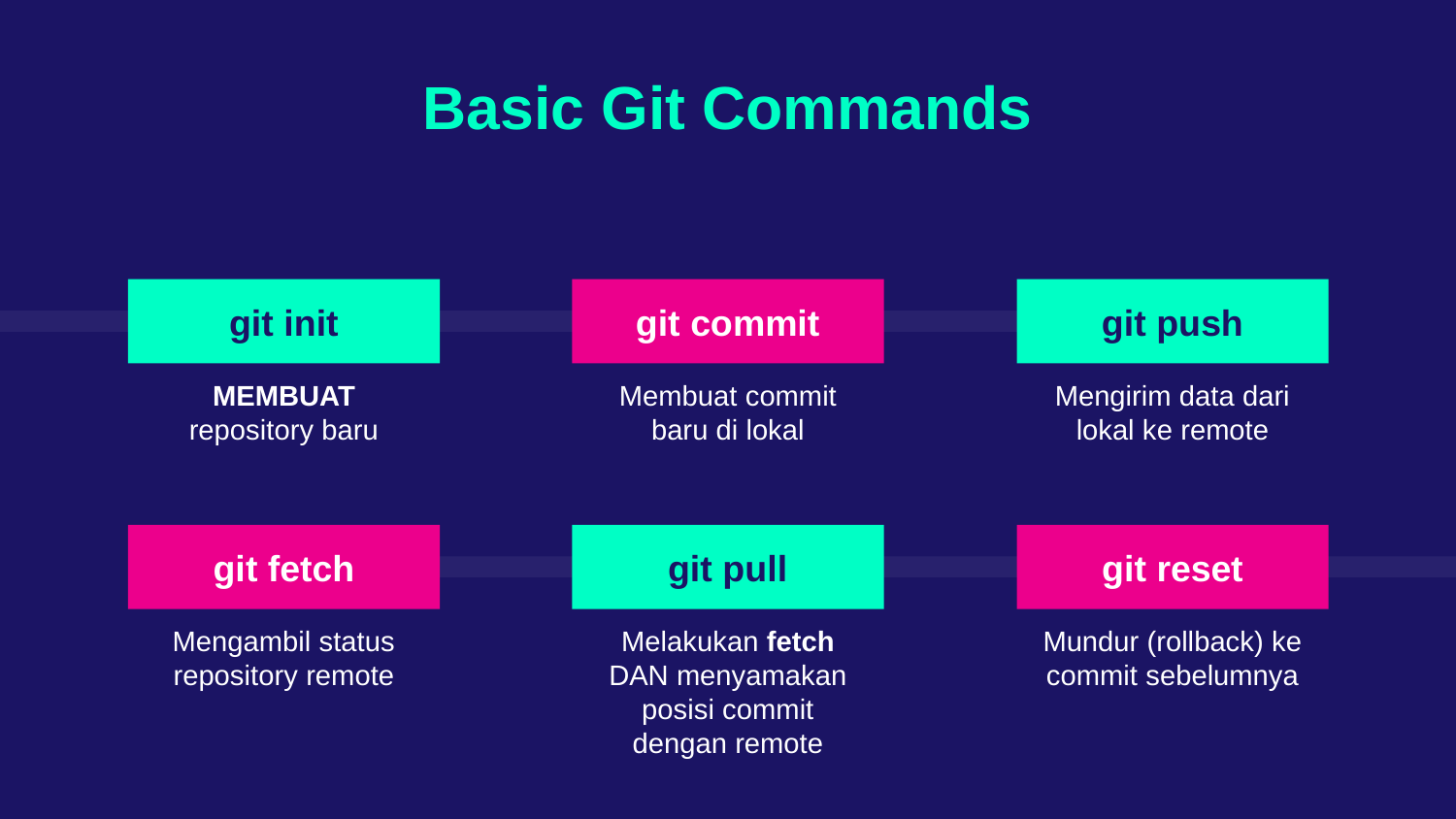

Basic Git Commands
git init
git commit
# git push
MEMBUAT repository baru
Membuat commit baru di lokal
Mengirim data dari lokal ke remote
git fetch
git pull
git reset
Mengambil status repository remote
Melakukan fetch DAN menyamakan posisi commit dengan remote
Mundur (rollback) ke commit sebelumnya